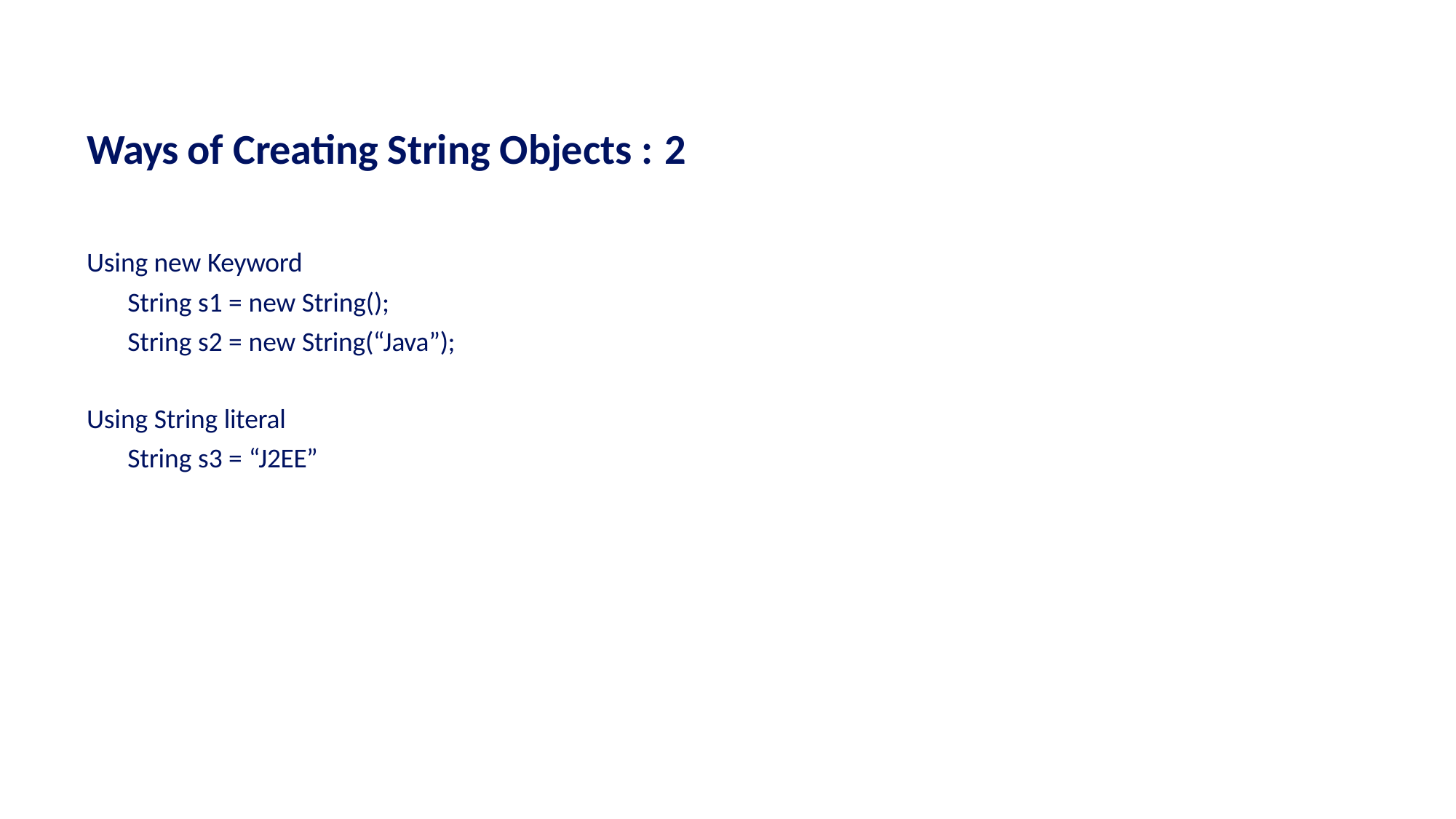

# Ways of Creating String Objects : 2
Using new Keyword
String s1 = new String();
String s2 = new String(“Java”);

Using String literal
String s3 = “J2EE”